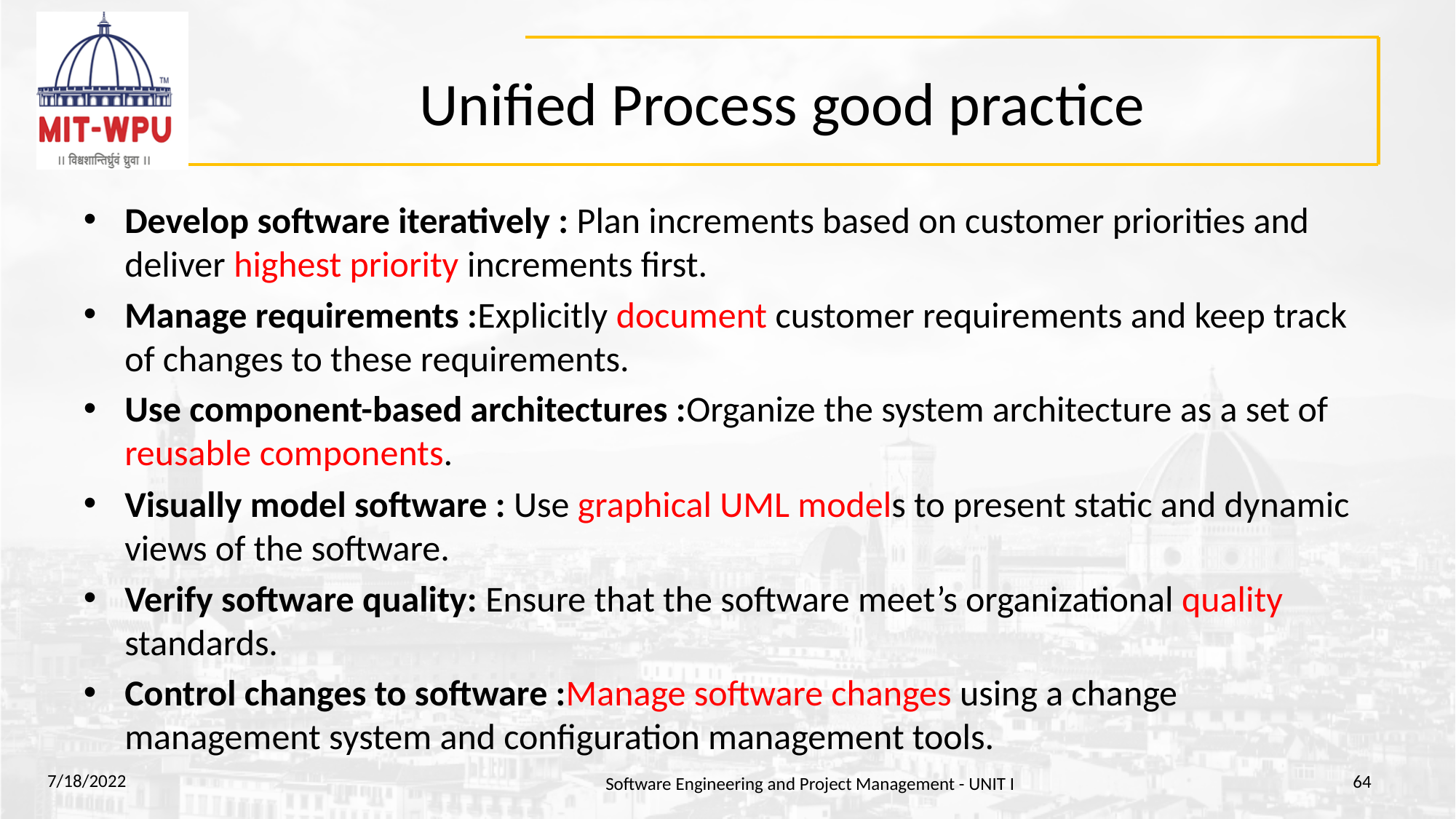

# Unified Process good practice
Develop software iteratively : Plan increments based on customer priorities and deliver highest priority increments first.
Manage requirements :Explicitly document customer requirements and keep track of changes to these requirements.
Use component-based architectures :Organize the system architecture as a set of reusable components.
Visually model software : Use graphical UML models to present static and dynamic views of the software.
Verify software quality: Ensure that the software meet’s organizational quality standards.
Control changes to software :Manage software changes using a change management system and configuration management tools.

7/18/2022
64
Software Engineering and Project Management - UNIT I